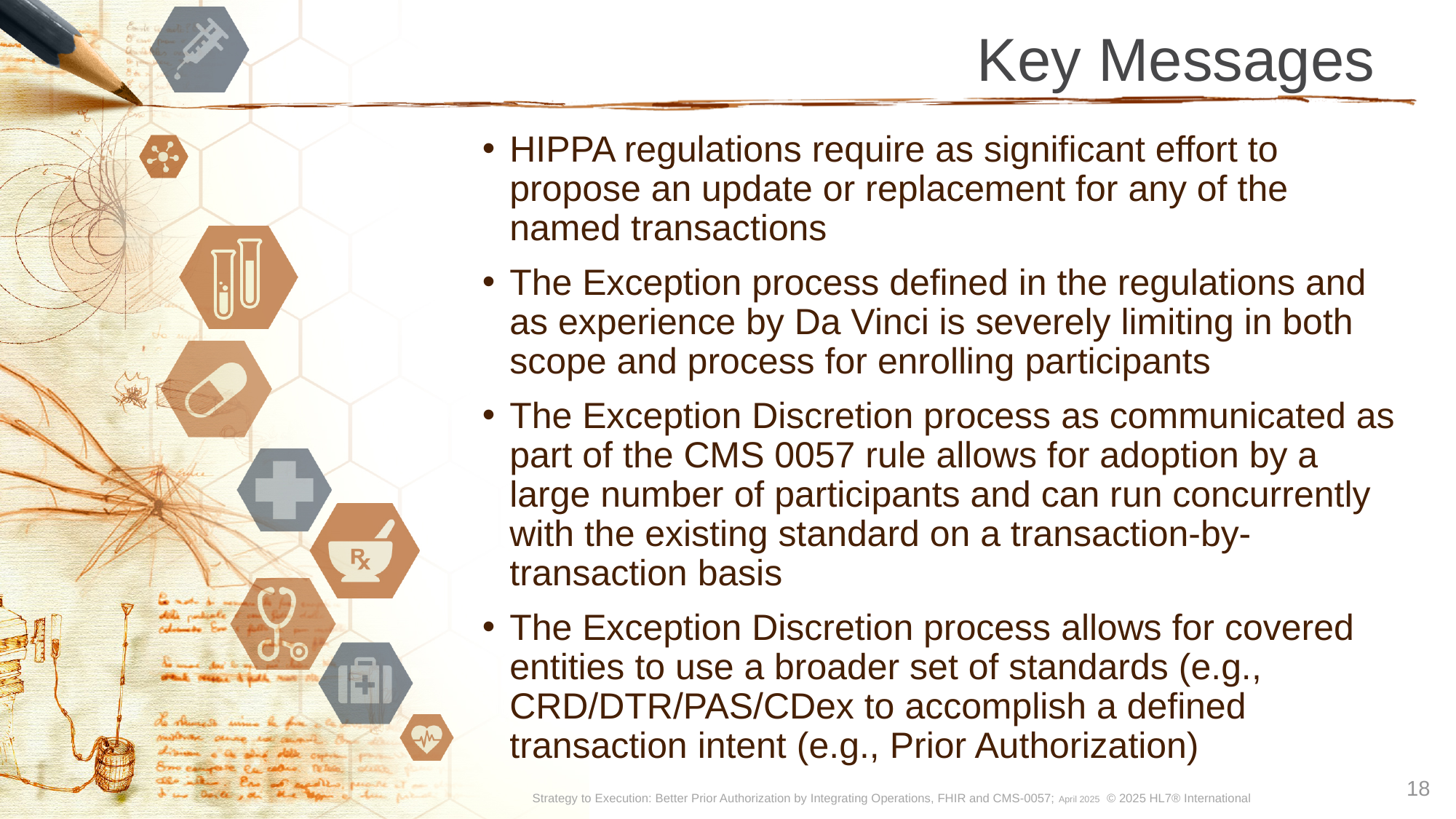

# Key Messages
HIPPA regulations require as significant effort to propose an update or replacement for any of the named transactions
The Exception process defined in the regulations and as experience by Da Vinci is severely limiting in both scope and process for enrolling participants
The Exception Discretion process as communicated as part of the CMS 0057 rule allows for adoption by a large number of participants and can run concurrently with the existing standard on a transaction-by-transaction basis
The Exception Discretion process allows for covered entities to use a broader set of standards (e.g., CRD/DTR/PAS/CDex to accomplish a defined transaction intent (e.g., Prior Authorization)
18